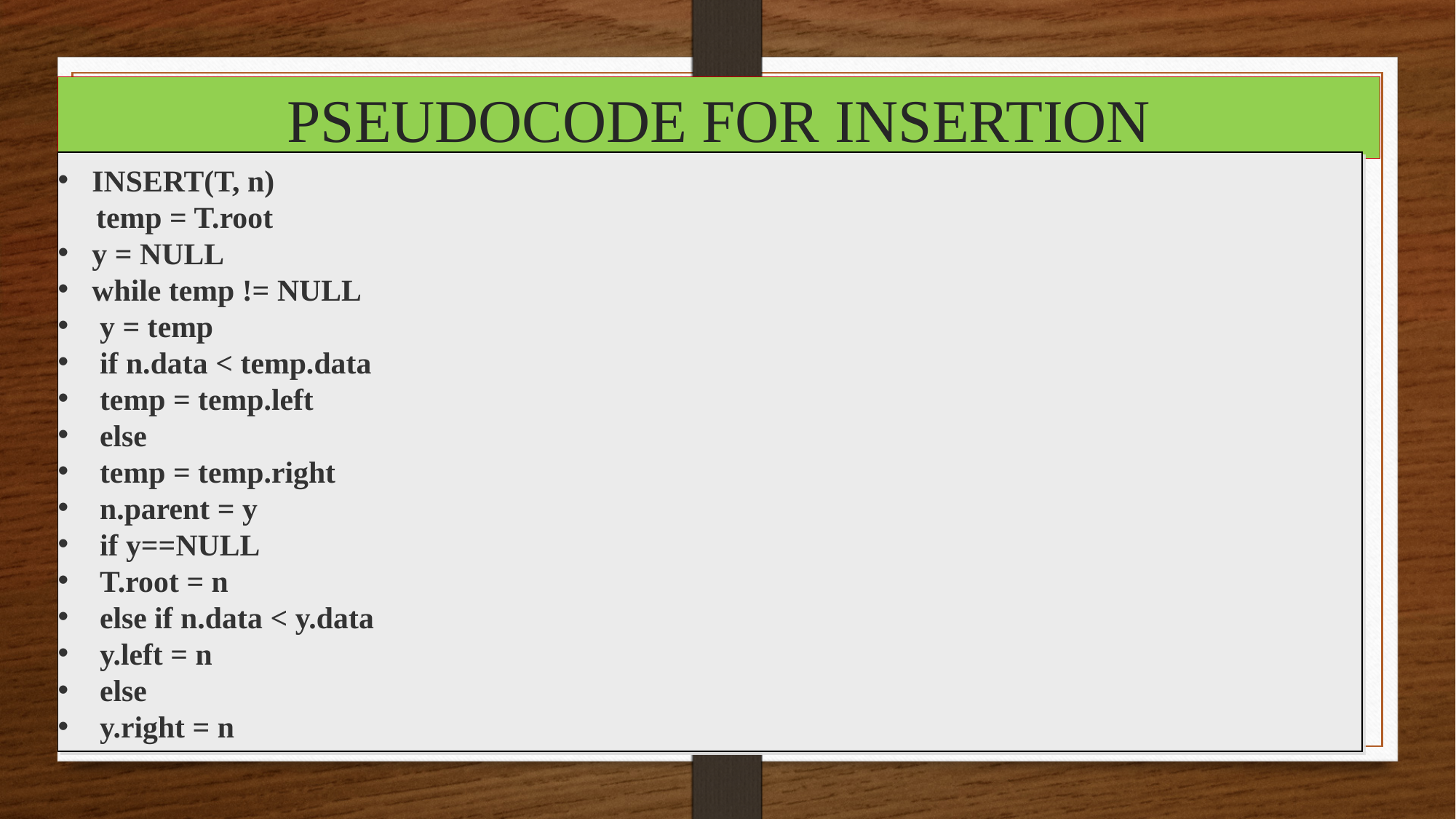

# PSEUDOCODE FOR INSERTION
INSERT(T, n)
     temp = T.root
y = NULL
while temp != NULL
 y = temp
 if n.data < temp.data
 temp = temp.left
 else
 temp = temp.right
 n.parent = y
 if y==NULL
 T.root = n
 else if n.data < y.data
 y.left = n
 else
 y.right = n